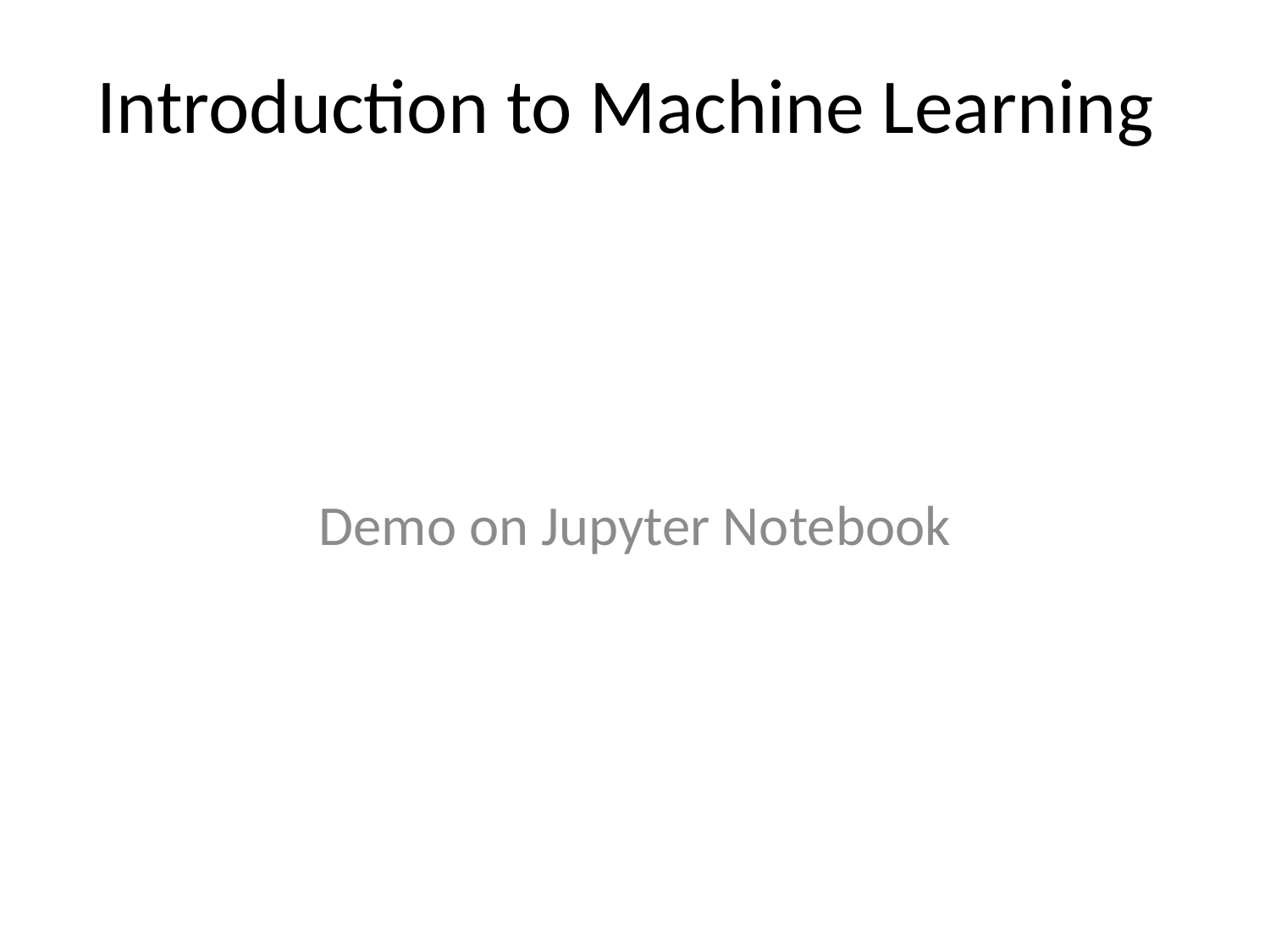

# Introduction to Machine Learning

Demo on Jupyter Notebook